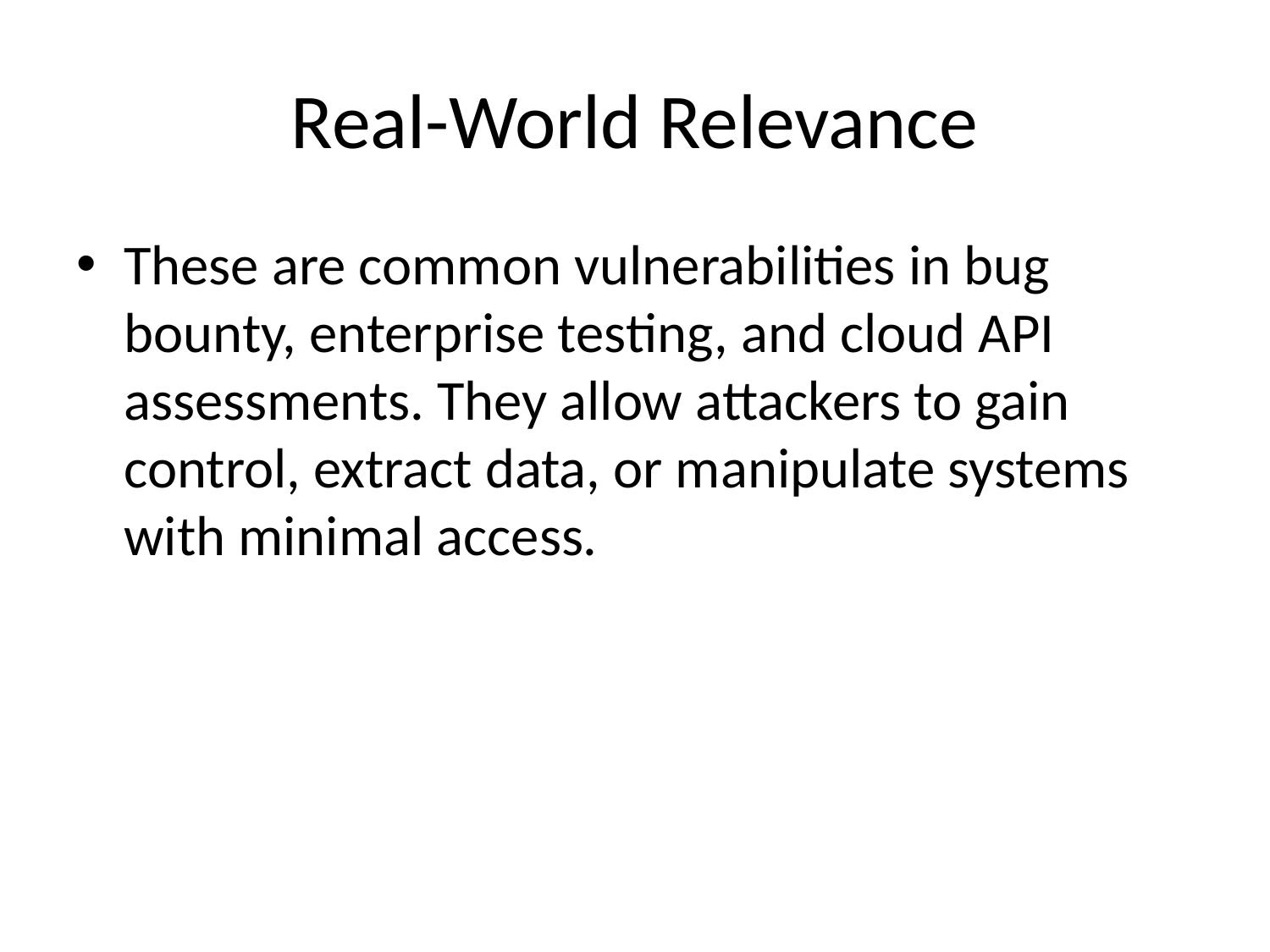

# Real-World Relevance
These are common vulnerabilities in bug bounty, enterprise testing, and cloud API assessments. They allow attackers to gain control, extract data, or manipulate systems with minimal access.